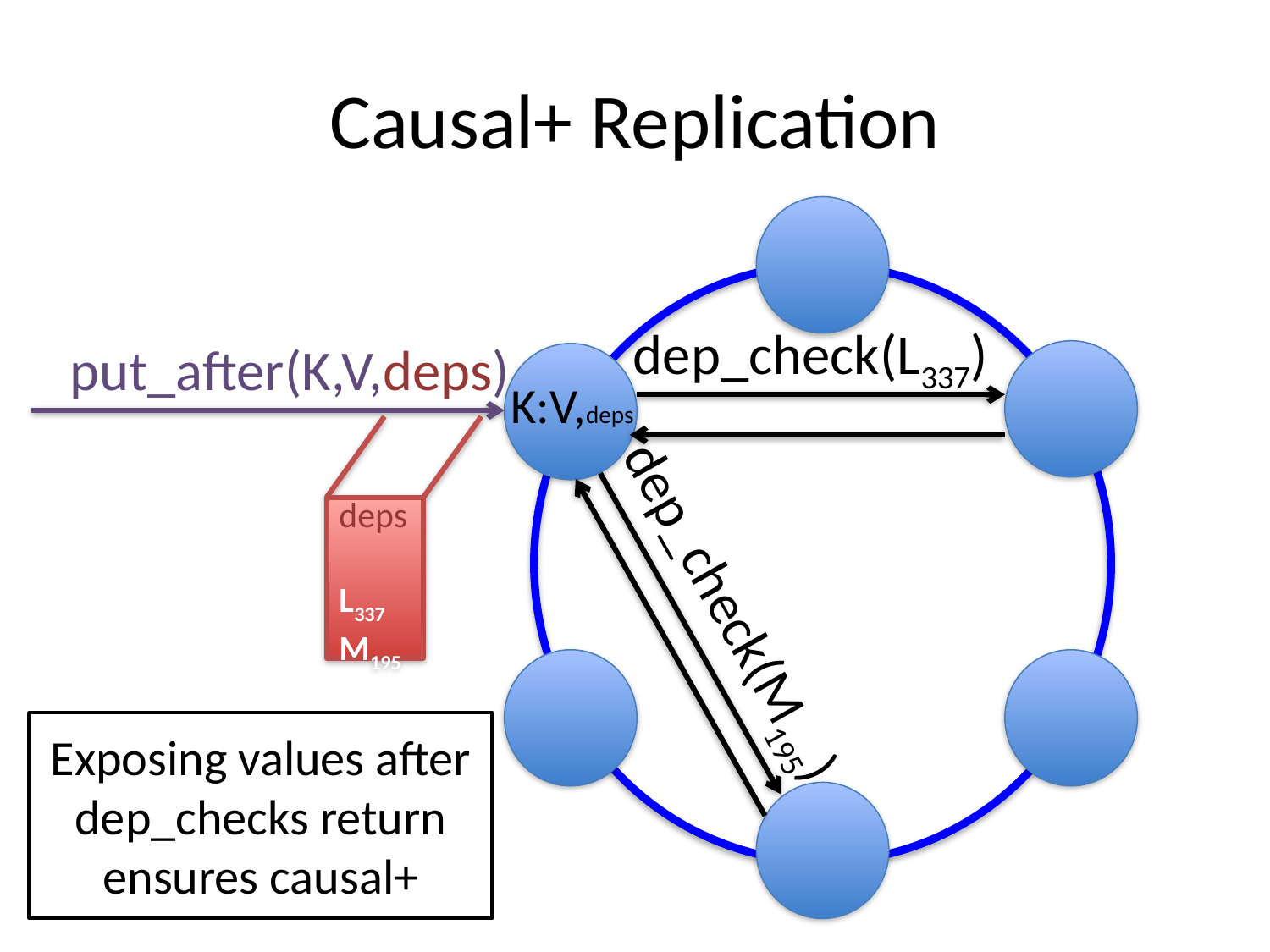

# Causal+ Replication

dep_check(L337)
put_after(K,V,deps)
K:V,deps
deps
L337
M195

dep_check(M195)
Exposing values after dep_checks return ensures causal+